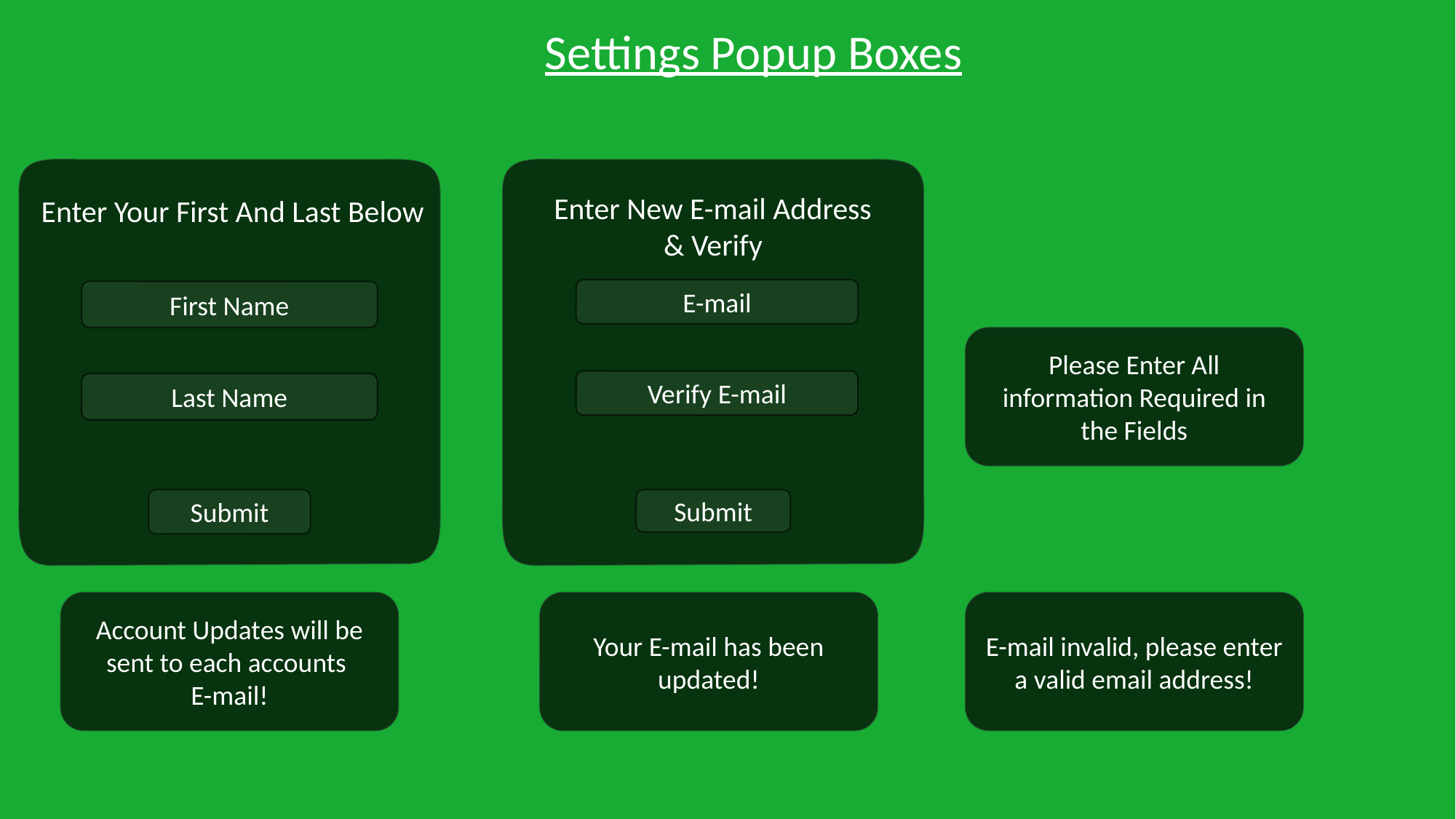

Settings Popup Boxes

 Enter New E-mail Address
& Verify
 Enter Your First And Last Below
E-mail
First Name
Please Enter All information Required in the Fields
Verify E-mail
Last Name
Submit
Submit
Account Updates will be sent to each accounts
E-mail!
E-mail invalid, please enter a valid email address!
Your E-mail has been updated!